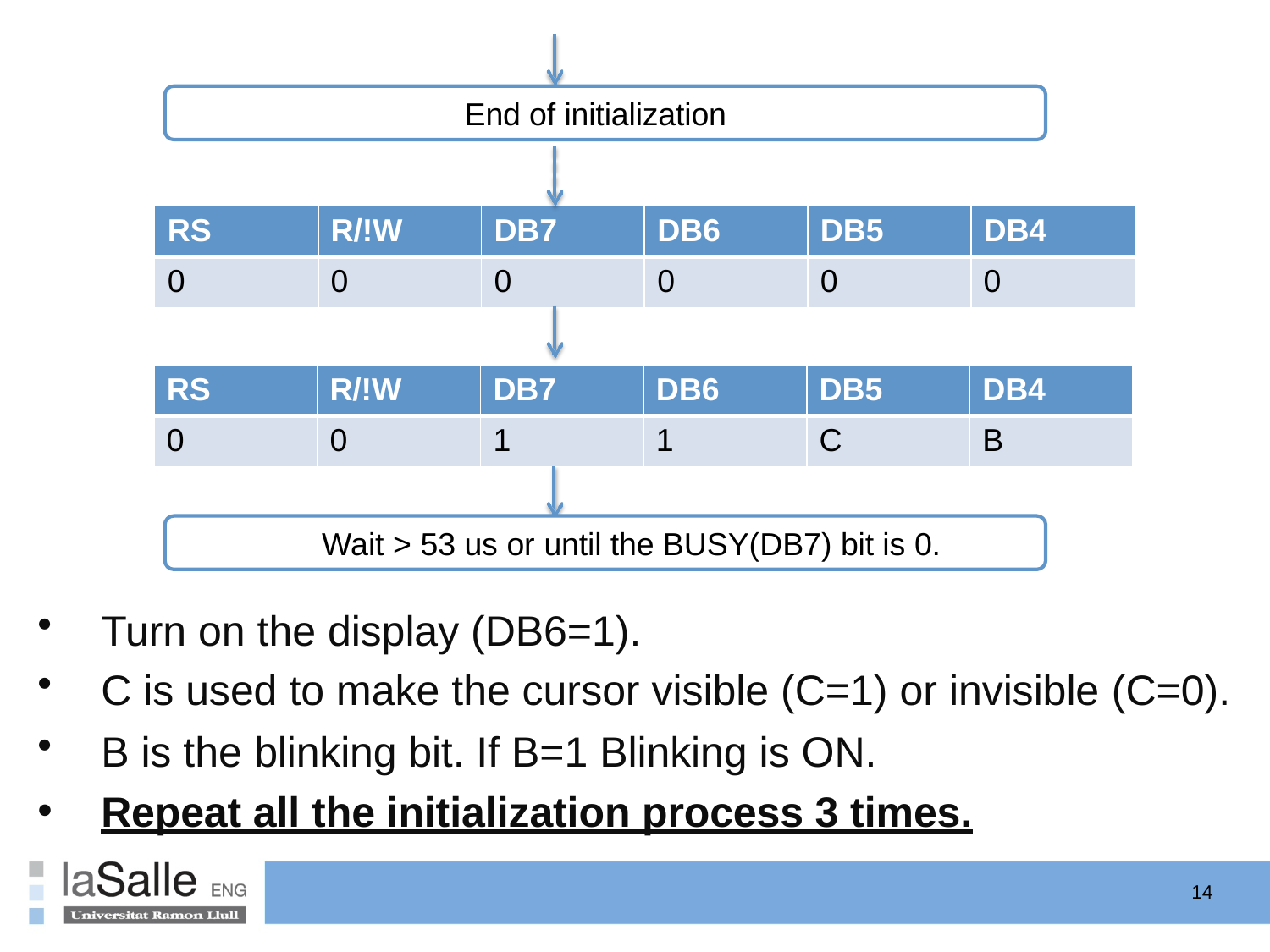

# End of initialization

| RS | R/!W | DB7 | DB6 | DB5 | DB4 |
| --- | --- | --- | --- | --- | --- |
| 0 | 0 | 0 | 0 | 0 | 0 |

| RS | R/!W | DB7 |  | DB6 | DB5 | DB4 |
| --- | --- | --- | --- | --- | --- | --- |
| 0 | 0 | 1 |  | 1 | C | B |
|  |  |  |  |  |  |  |

	Wait > 53 us or until the BUSY(DB7) bit is 0.

Turn on the display (DB6=1).
C is used to make the cursor visible (C=1) or invisible (C=0).
B is the blinking bit. If B=1 Blinking is ON.
Repeat all the initialization process 3 times.
14